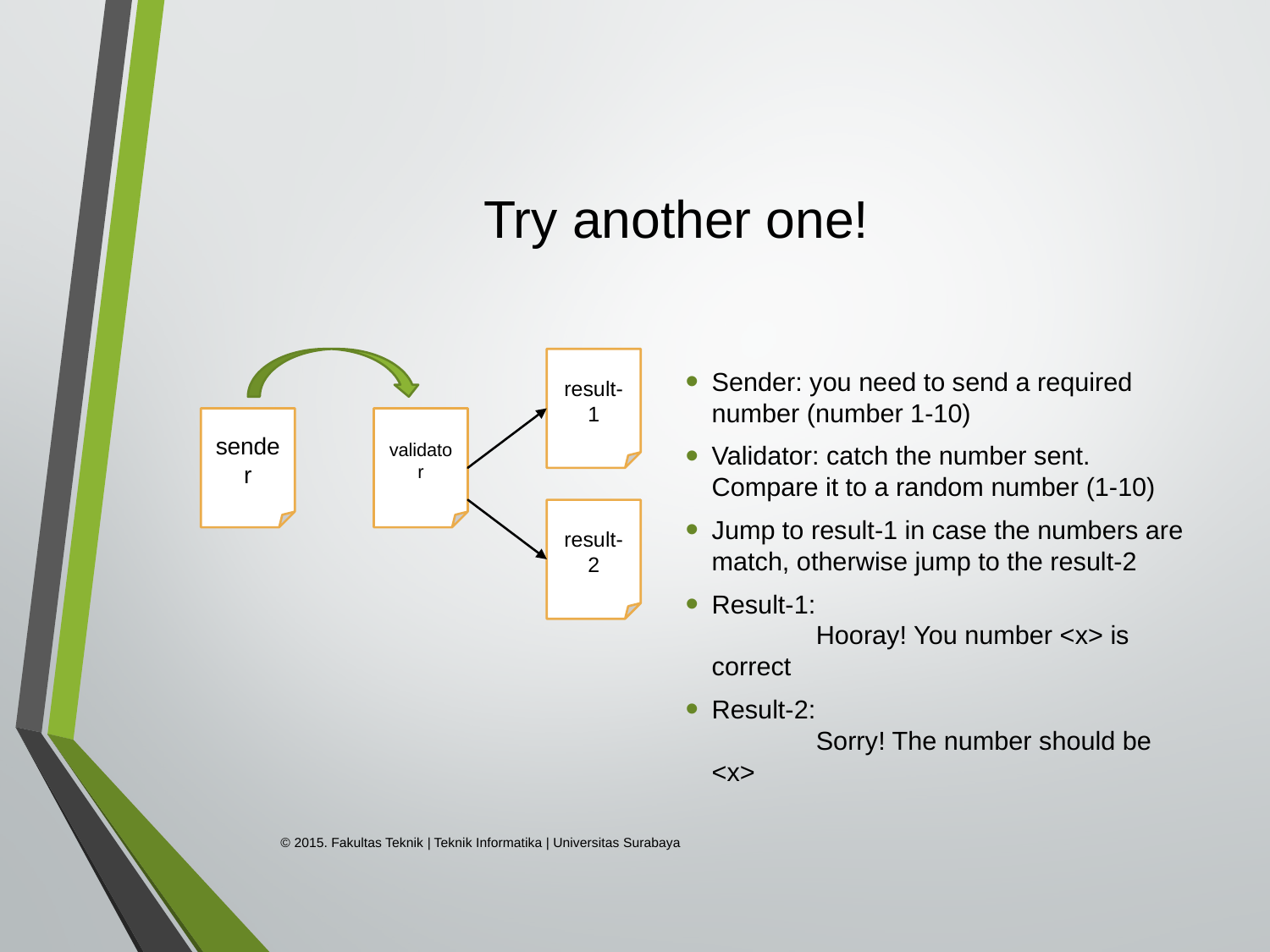

# Try another one!
result-1

Sender: you need to send a required number (number 1-10)
Validator: catch the number sent. Compare it to a random number (1-10)
Jump to result-1 in case the numbers are match, otherwise jump to the result-2
Result-1:
	Hooray! You number <x> is correct
Result-2:
	Sorry! The number should be <x>
sender
validator
result-2
© 2015. Fakultas Teknik | Teknik Informatika | Universitas Surabaya